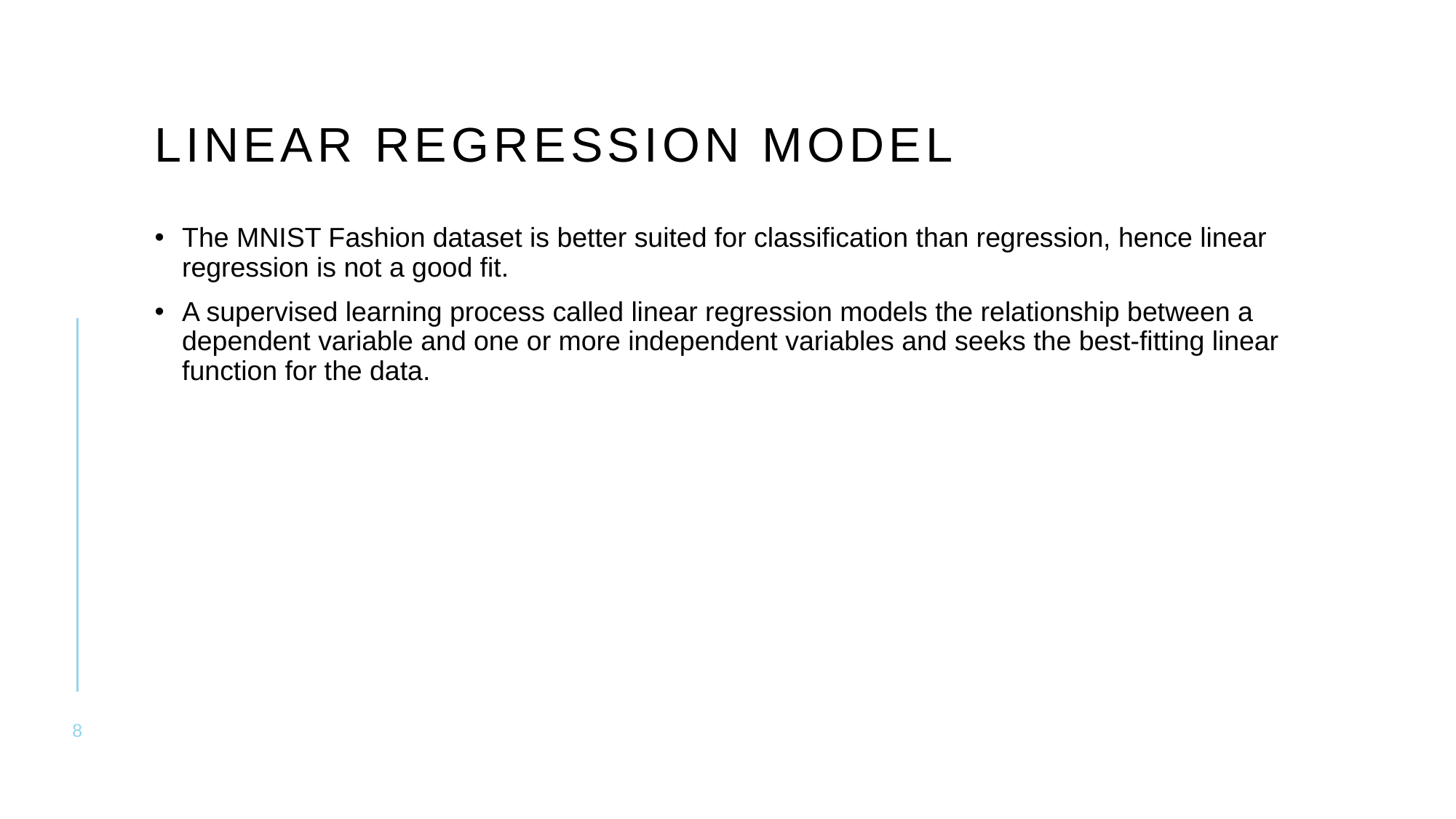

# LINEAR REGRESSION MODEL
The MNIST Fashion dataset is better suited for classification than regression, hence linear regression is not a good fit.
A supervised learning process called linear regression models the relationship between a dependent variable and one or more independent variables and seeks the best-fitting linear function for the data.
8